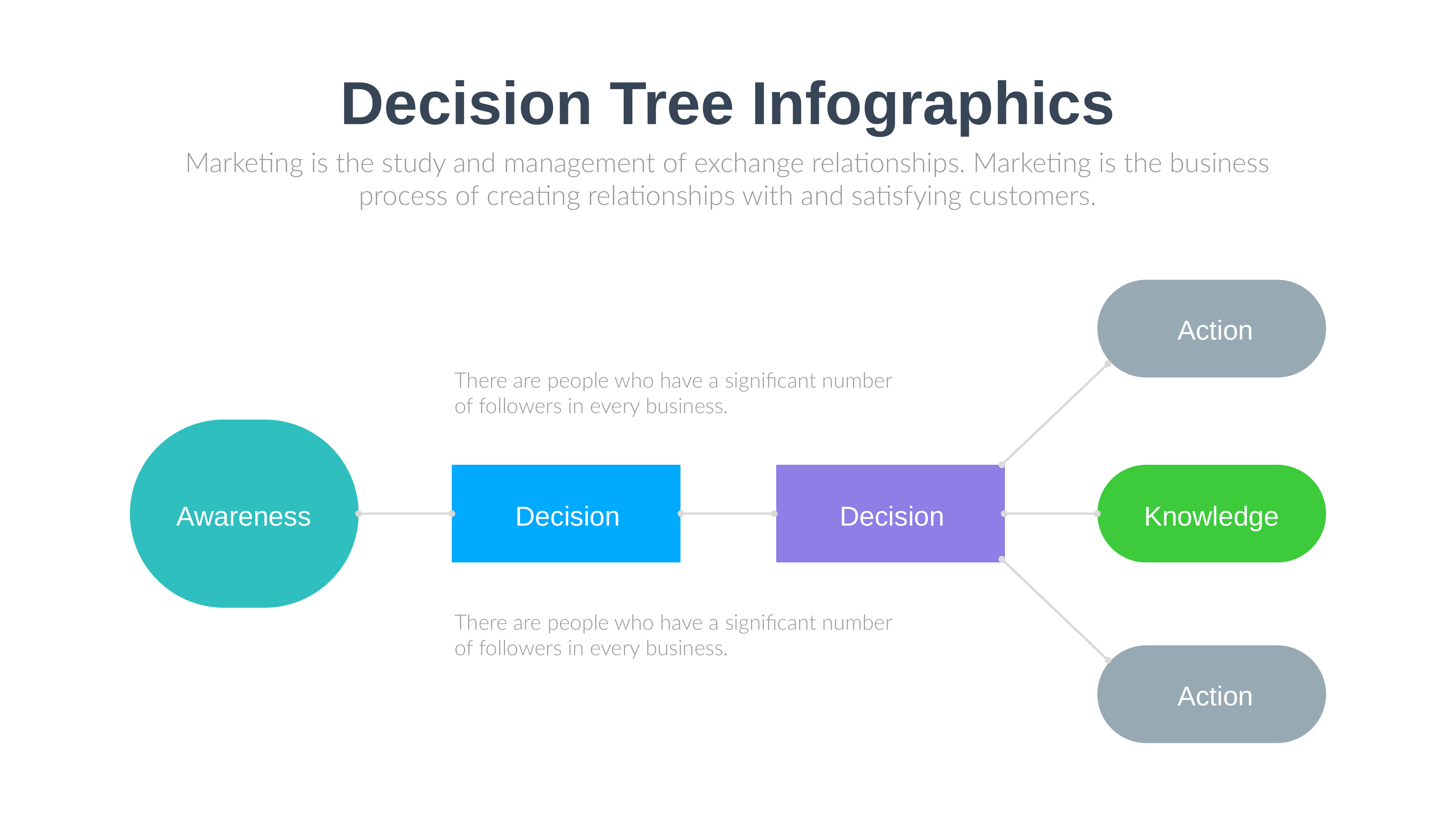

Decision Tree Infographics
Marketing is the study and management of exchange relationships. Marketing is the business process of creating relationships with and satisfying customers.

Action
There are people who have a significant number of followers in every business.

Awareness
Knowledge
Decision
Decision
There are people who have a significant number of followers in every business.

Action